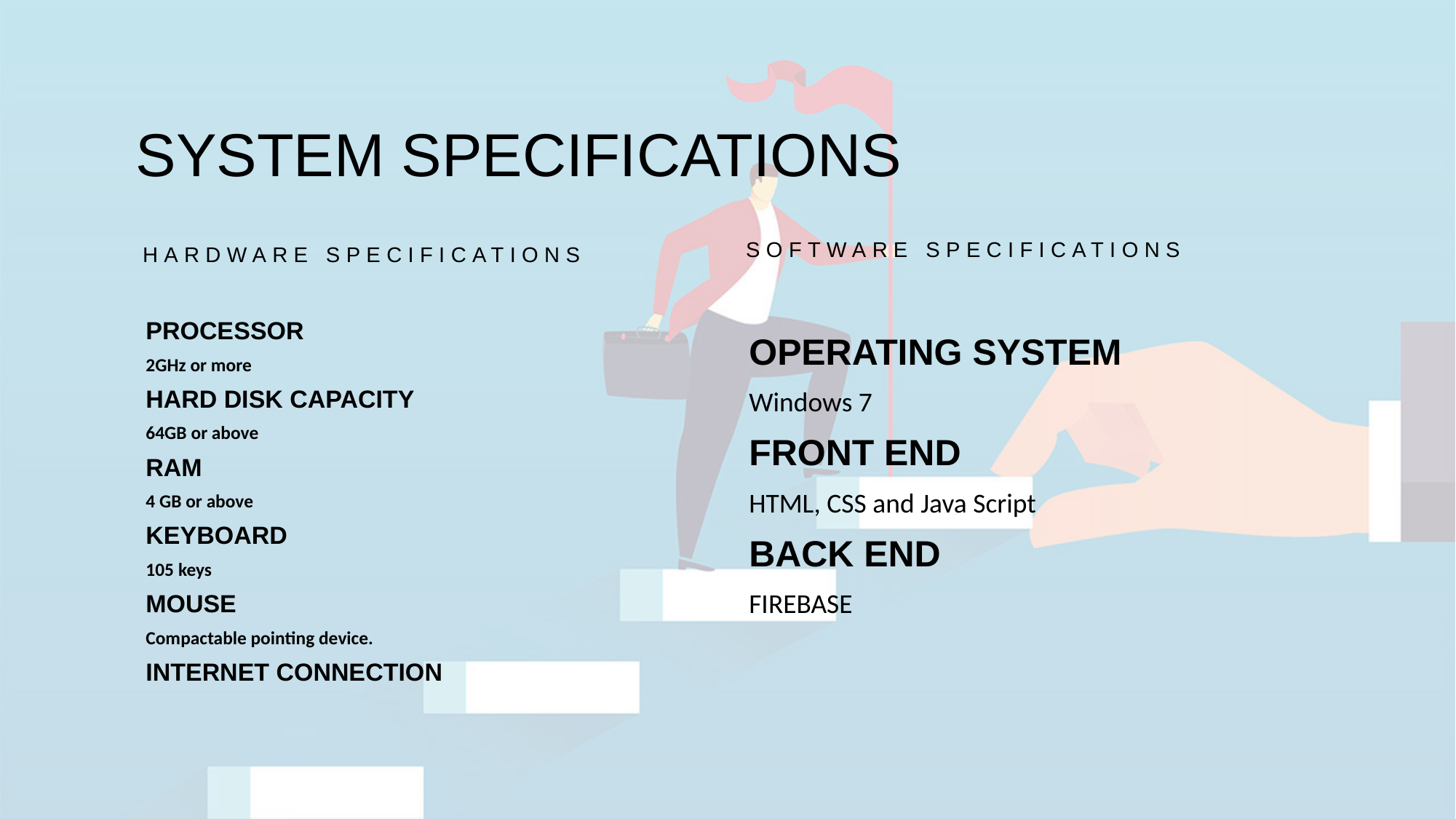

# SYSTEM SPECIFICATIONS
HARDWARE SPECIFICATIONS
SOFTWARE SPECIFICATIONS
PROCESSOR
2GHz or more
HARD DISK CAPACITY
64GB or above
RAM
4 GB or above
KEYBOARD
105 keys
MOUSE
Compactable pointing device.
INTERNET CONNECTION
OPERATING SYSTEM
Windows 7
FRONT END
HTML, CSS and Java Script
BACK END
FIREBASE